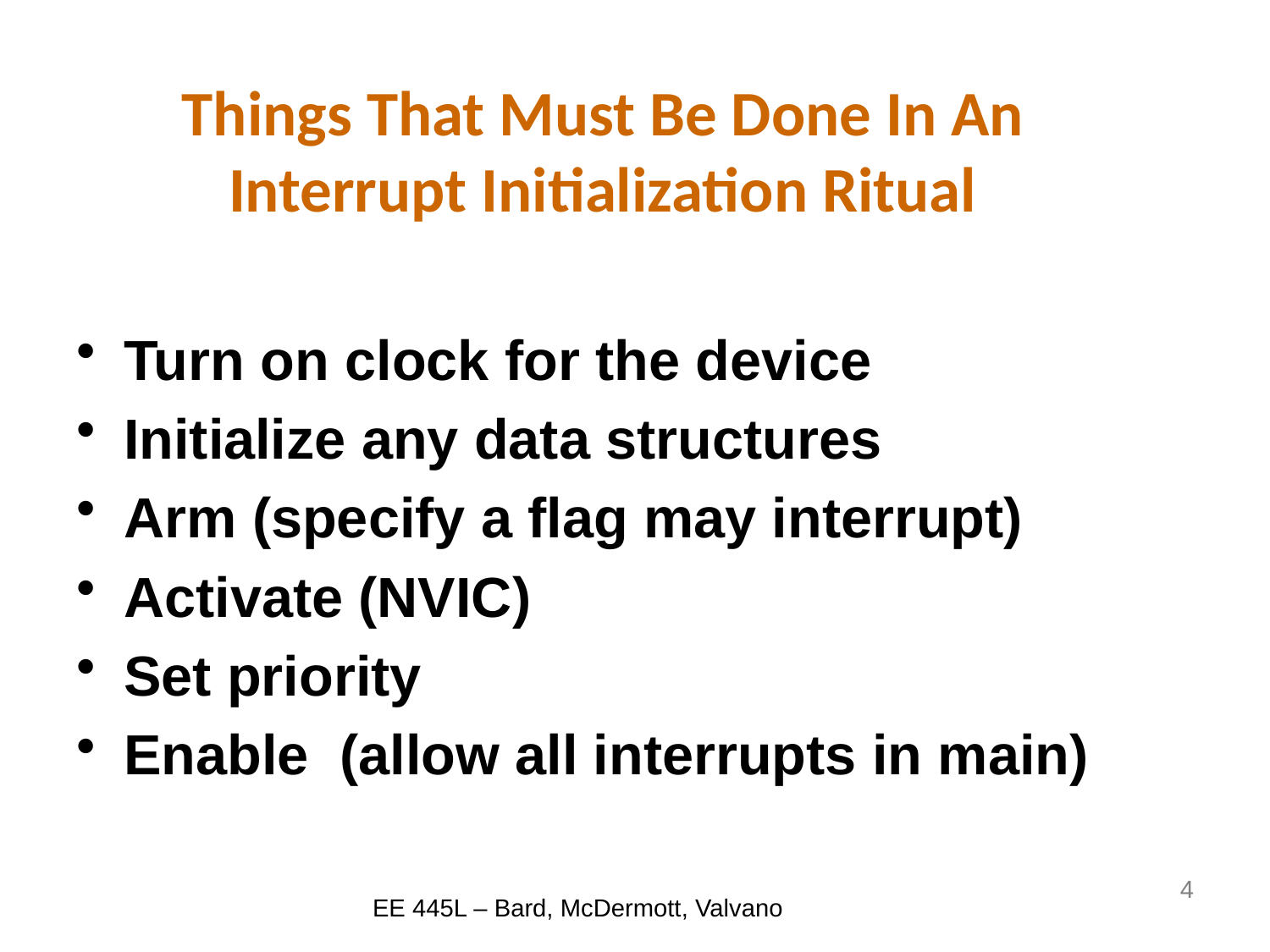

# Things That Must Be Done In An Interrupt Initialization Ritual
Turn on clock for the device
Initialize any data structures
Arm (specify a flag may interrupt)
Activate (NVIC)
Set priority
Enable  (allow all interrupts in main)

4
EE 445L – Bard, McDermott, Valvano